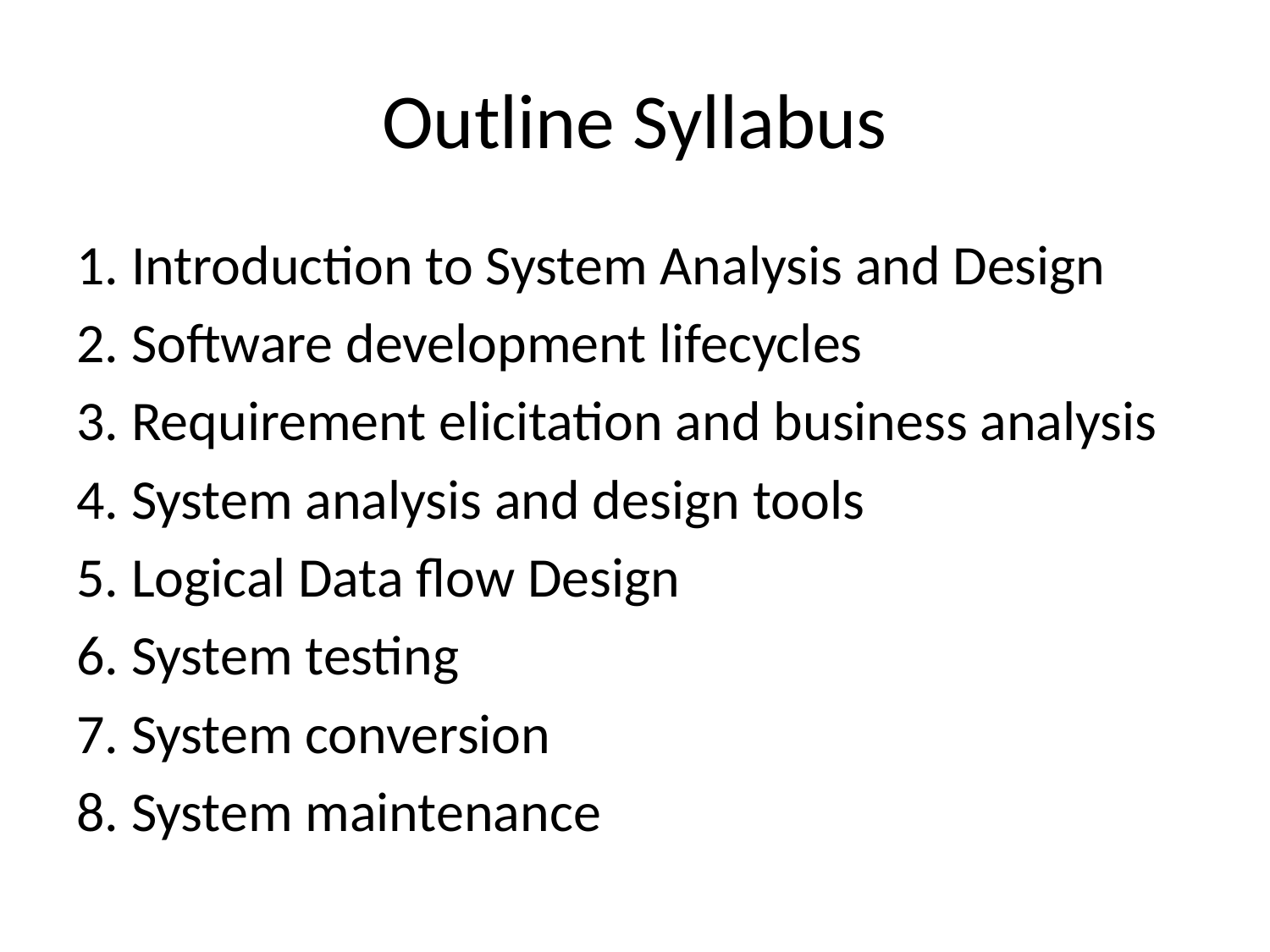

# Outline Syllabus
1. Introduction to System Analysis and Design
2. Software development lifecycles
3. Requirement elicitation and business analysis
4. System analysis and design tools
5. Logical Data flow Design
6. System testing
7. System conversion
8. System maintenance